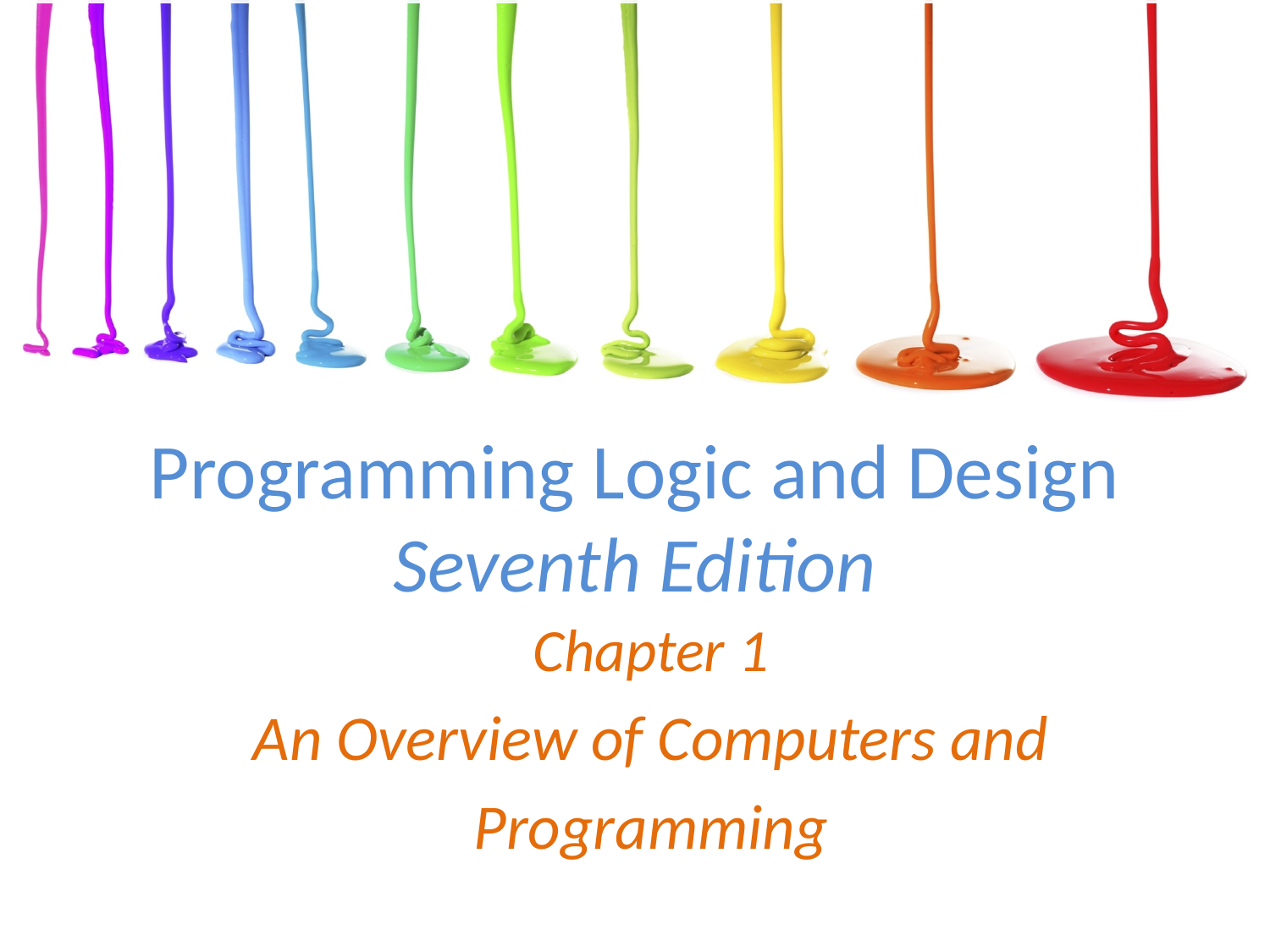

# Programming Logic and Design Seventh Edition
Chapter 1
An Overview of Computers and
Programming